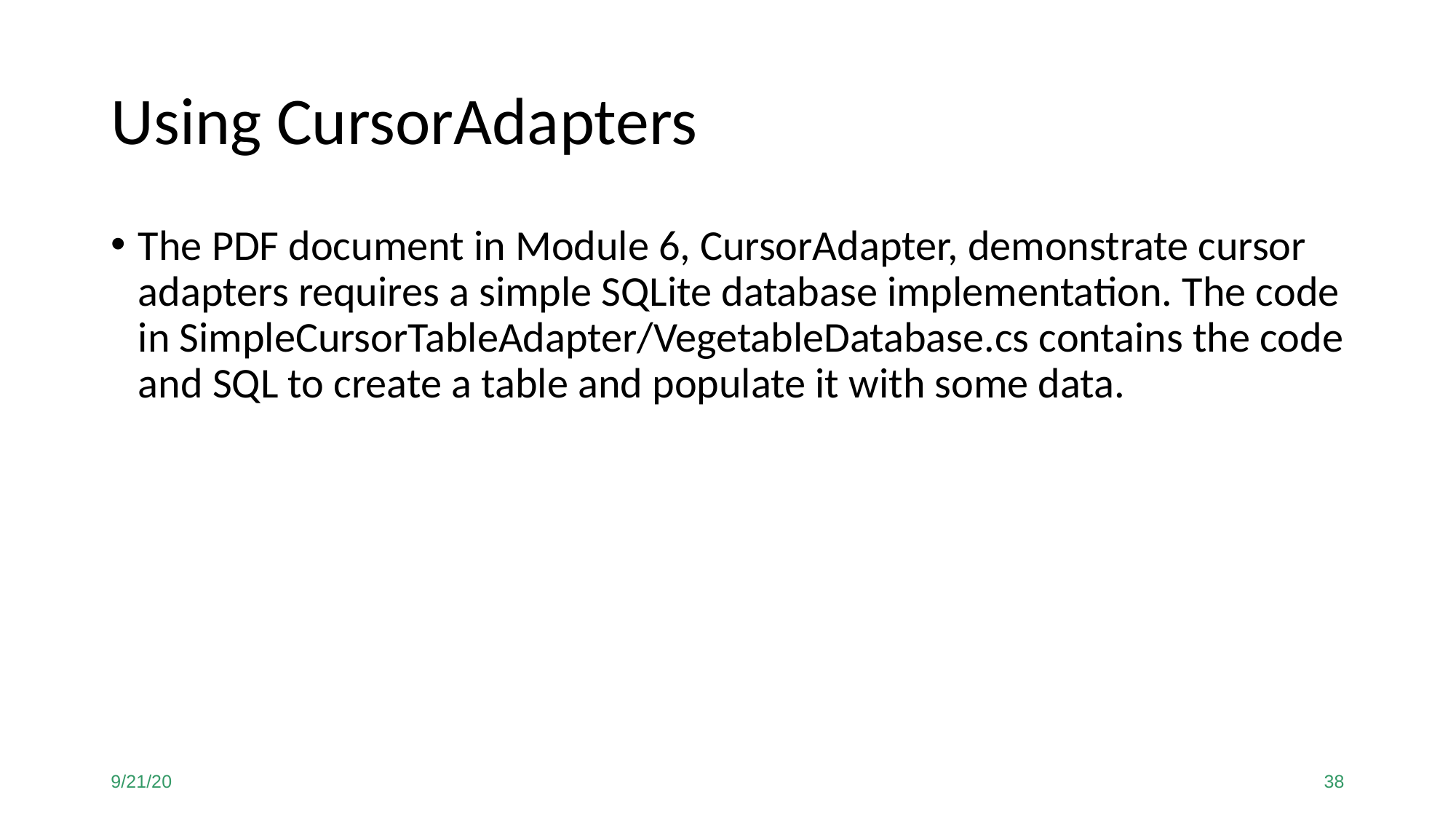

# Using CursorAdapters
The PDF document in Module 6, CursorAdapter, demonstrate cursor adapters requires a simple SQLite database implementation. The code in SimpleCursorTableAdapter/VegetableDatabase.cs contains the code and SQL to create a table and populate it with some data.

9/21/20
38